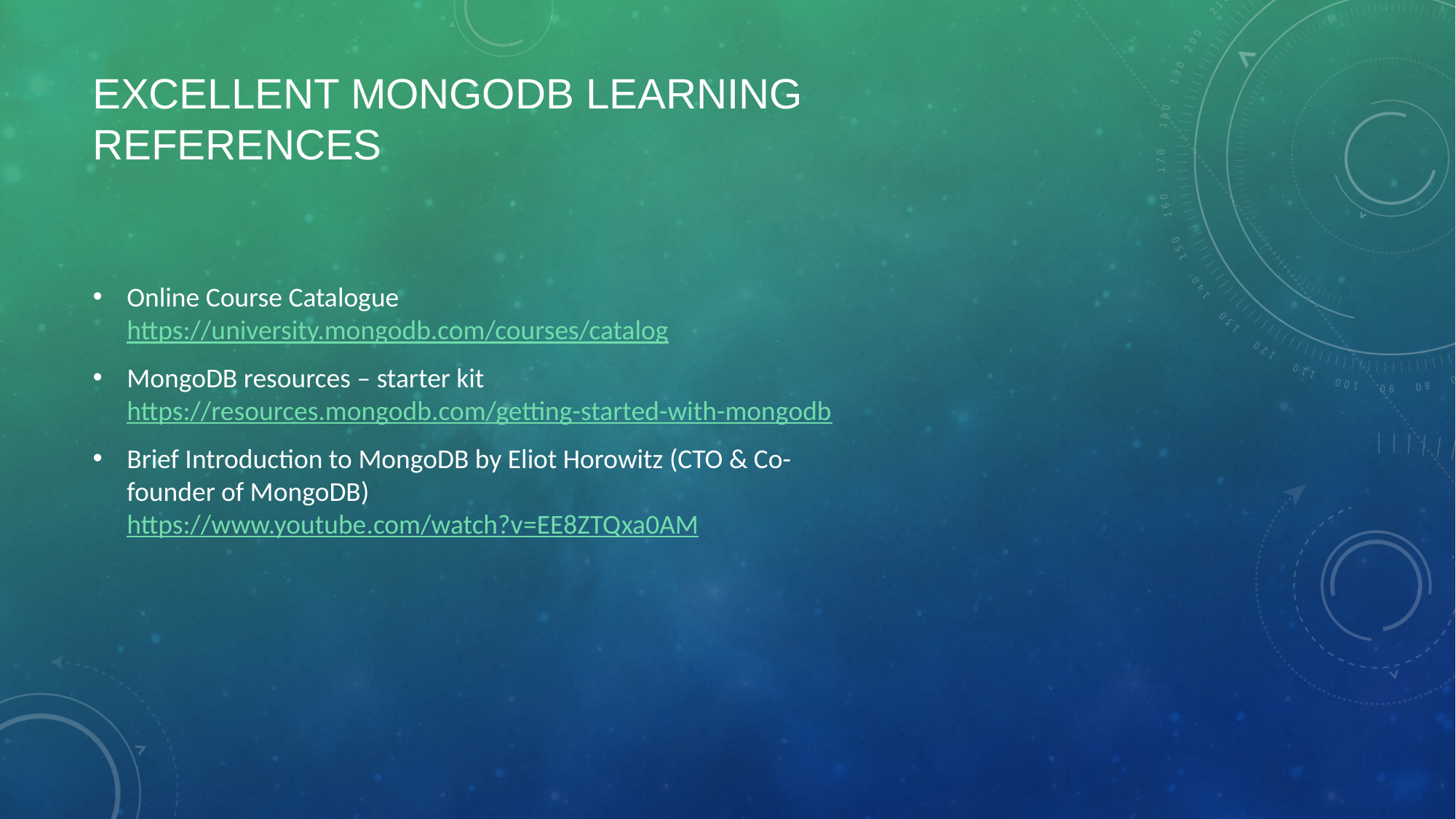

# Excellent MongoDB learning references
Online Course Catalogue
https://university.mongodb.com/courses/catalog
MongoDB resources – starter kit
https://resources.mongodb.com/getting-started-with-mongodb
Brief Introduction to MongoDB by Eliot Horowitz (CTO & Co-founder of MongoDB)
https://www.youtube.com/watch?v=EE8ZTQxa0AM